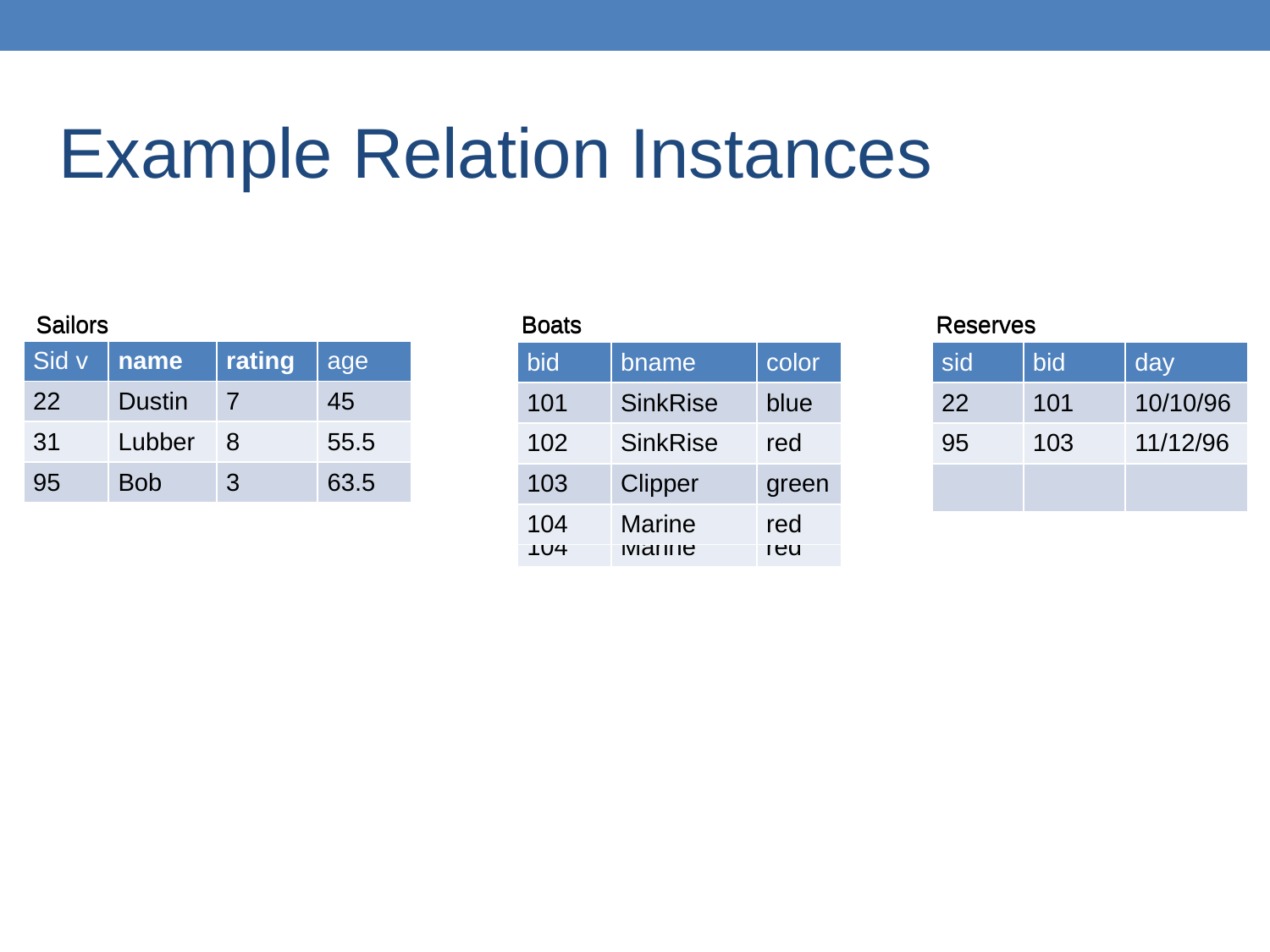

Example Relation Instances
Sailors
Boats
Reserves
Sailors
Boats
Reserves
| Sid v | name | rating | age |
| --- | --- | --- | --- |
| 22 | Dustin | 7 | 45 |
| 31 | Lubber | 8 | 55.5 |
| 95 | Bob | 3 | 63.5 |
| Sid v | name | rating | age |
| --- | --- | --- | --- |
| 22 | Dustin | 7 | 45 |
| 31 | Lubber | 8 | 55.5 |
| 95 | Bob | 3 | 63.5 |
| bid |  | color |
| --- | --- | --- |
| 101 | SinkRise | blue |
| 102 |  | red |
|  | Clipper | green |
| 104 | Marine | red |
| sid | bid | day |
| --- | --- | --- |
| 22 | 101 | 10/10/96 |
| 95 | 103 | 11/12/96 |
|  |  |  |
| bid | bname | color |
| --- | --- | --- |
| 101 | SinkRise | blue |
| 102 | SinkRise | red |
| 103 | Clipper | green |
| 104 | Marine | red |
| sid | bid | day |
| --- | --- | --- |
| 22 | 101 | 10/10/96 |
| 95 | 103 | 11/12/96 |
|  |  |  |